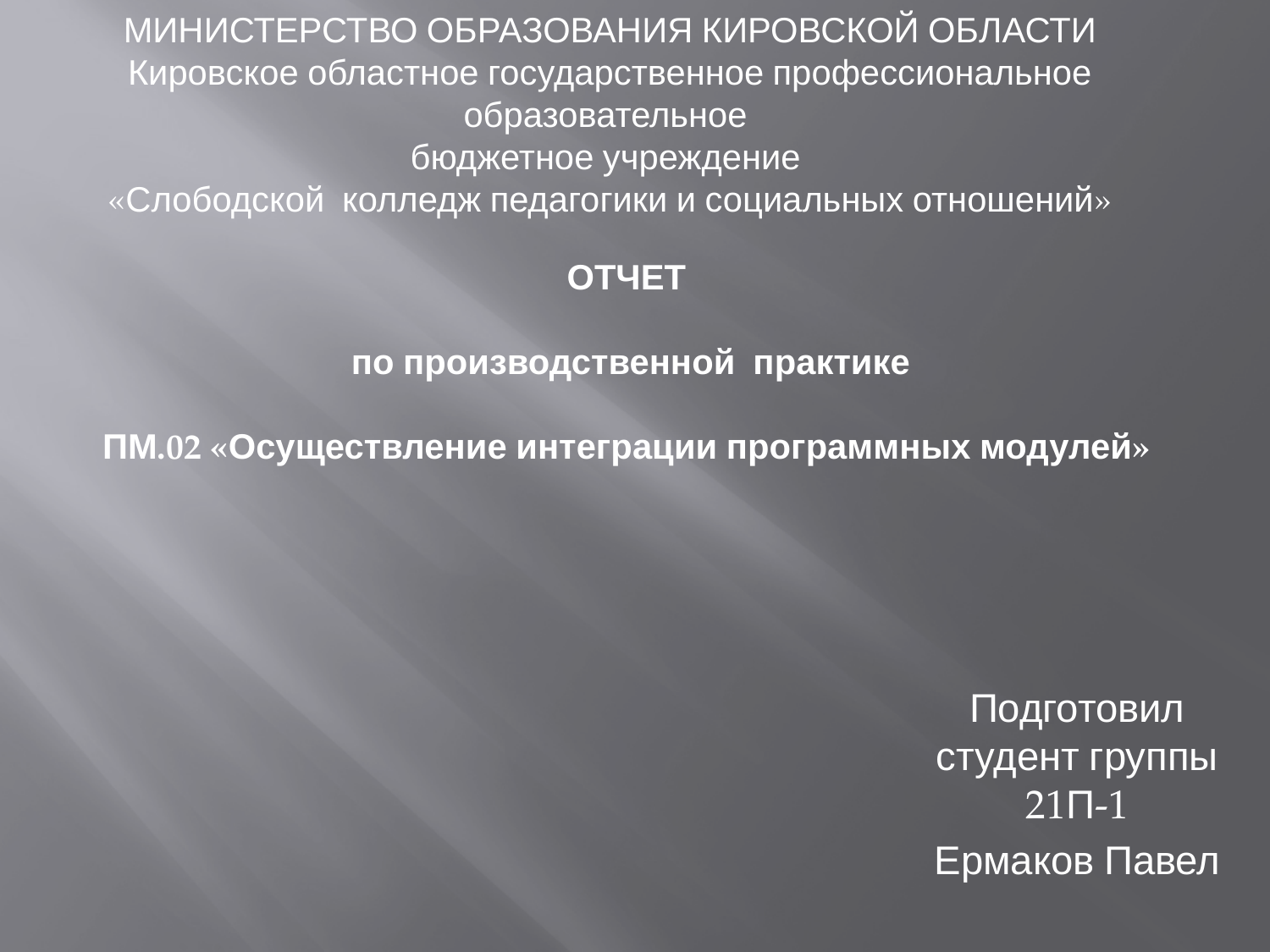

МИНИСТЕРСТВО ОБРАЗОВАНИЯ КИРОВСКОЙ ОБЛАСТИ
Кировское областное государственное профессиональное образовательное
 бюджетное учреждение
«Слободской  колледж педагогики и социальных отношений»
ОТЧЕТ

 по производственной  практике

ПМ.02 «Осуществление интеграции программных модулей»

Подготовил студент группы 21П-1
Ермаков Павел